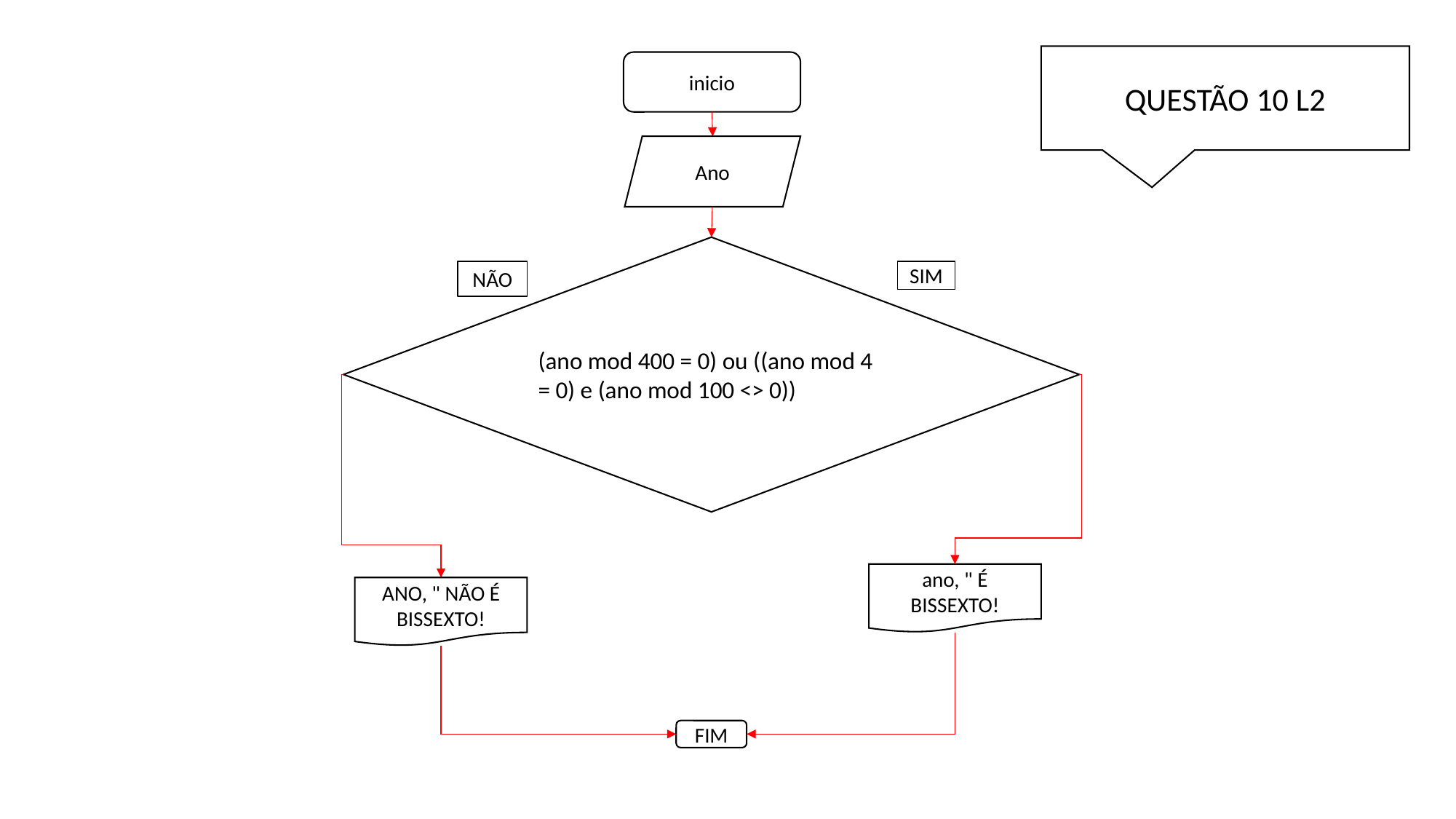

QUESTÃO 10 L2
inicio
Ano
(ano mod 400 = 0) ou ((ano mod 4 = 0) e (ano mod 100 <> 0))
NÃO
SIM
ano, " É BISSEXTO!
ANO, " NÃO É BISSEXTO!
FIM